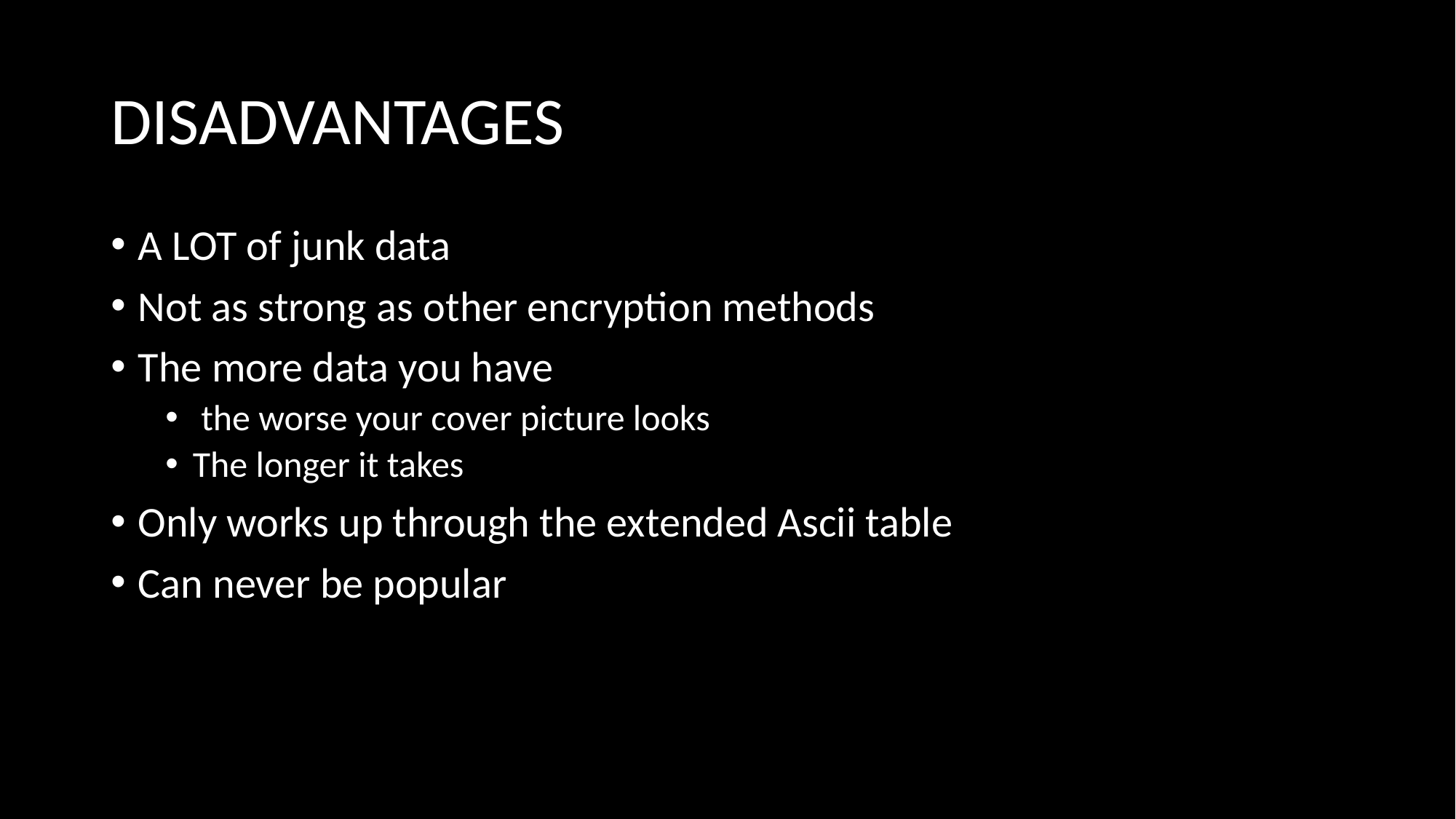

# DISADVANTAGES
A LOT of junk data
Not as strong as other encryption methods
The more data you have
 the worse your cover picture looks
The longer it takes
Only works up through the extended Ascii table
Can never be popular